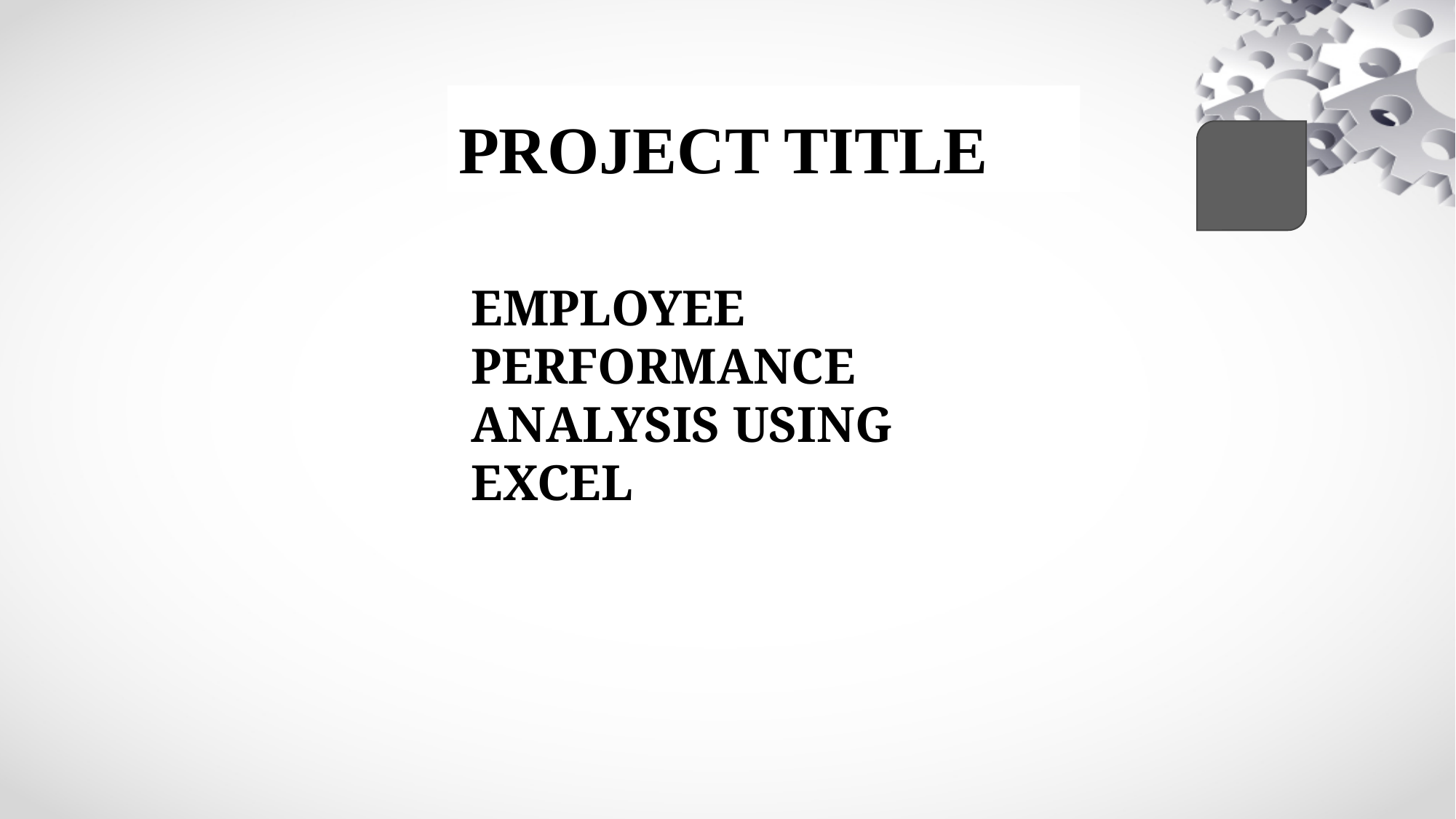

# PROJECT TITLE

EMPLOYEE PERFORMANCE ANALYSIS USING EXCEL